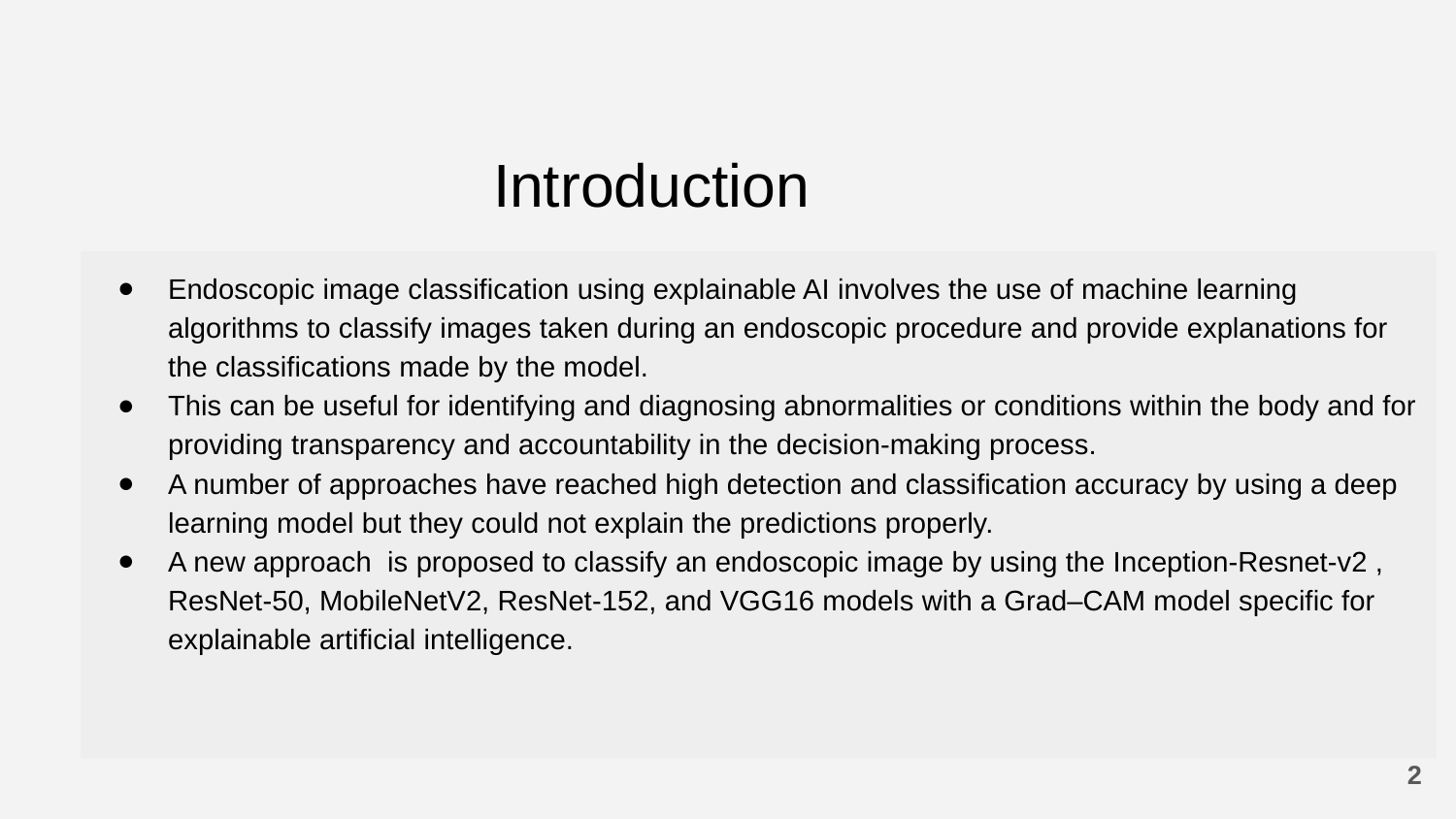

# Introduction
Endoscopic image classification using explainable AI involves the use of machine learning algorithms to classify images taken during an endoscopic procedure and provide explanations for the classifications made by the model.
This can be useful for identifying and diagnosing abnormalities or conditions within the body and for providing transparency and accountability in the decision-making process.
A number of approaches have reached high detection and classification accuracy by using a deep learning model but they could not explain the predictions properly.
A new approach  is proposed to classify an endoscopic image by using the Inception-Resnet-v2 , ResNet-50, MobileNetV2, ResNet-152, and VGG16 models with a Grad–CAM model specific for explainable artificial intelligence.

2